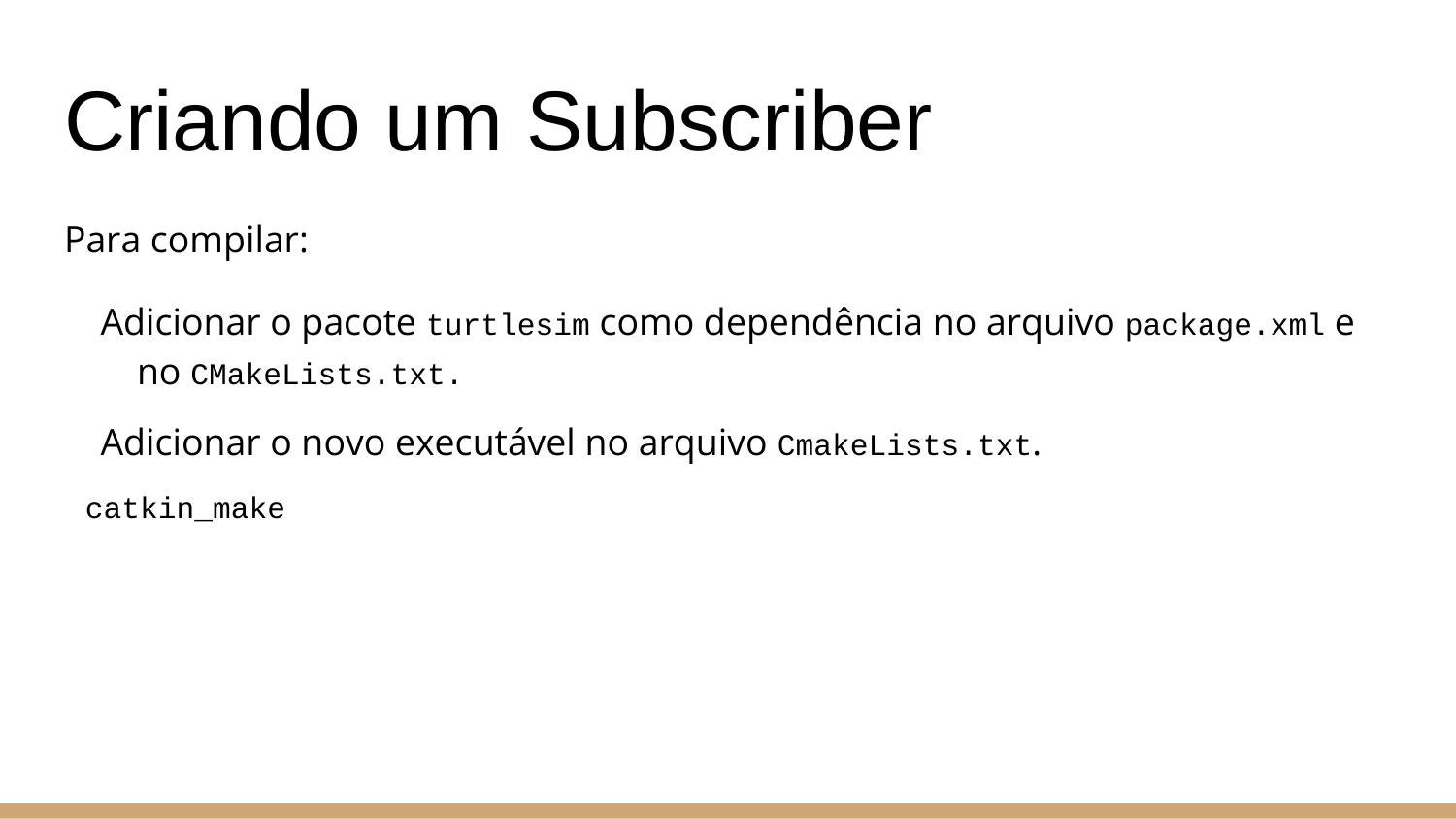

# Criando um Subscriber
Para compilar:
Adicionar o pacote turtlesim como dependência no arquivo package.xml e no CMakeLists.txt.
Adicionar o novo executável no arquivo CmakeLists.txt.
catkin_make